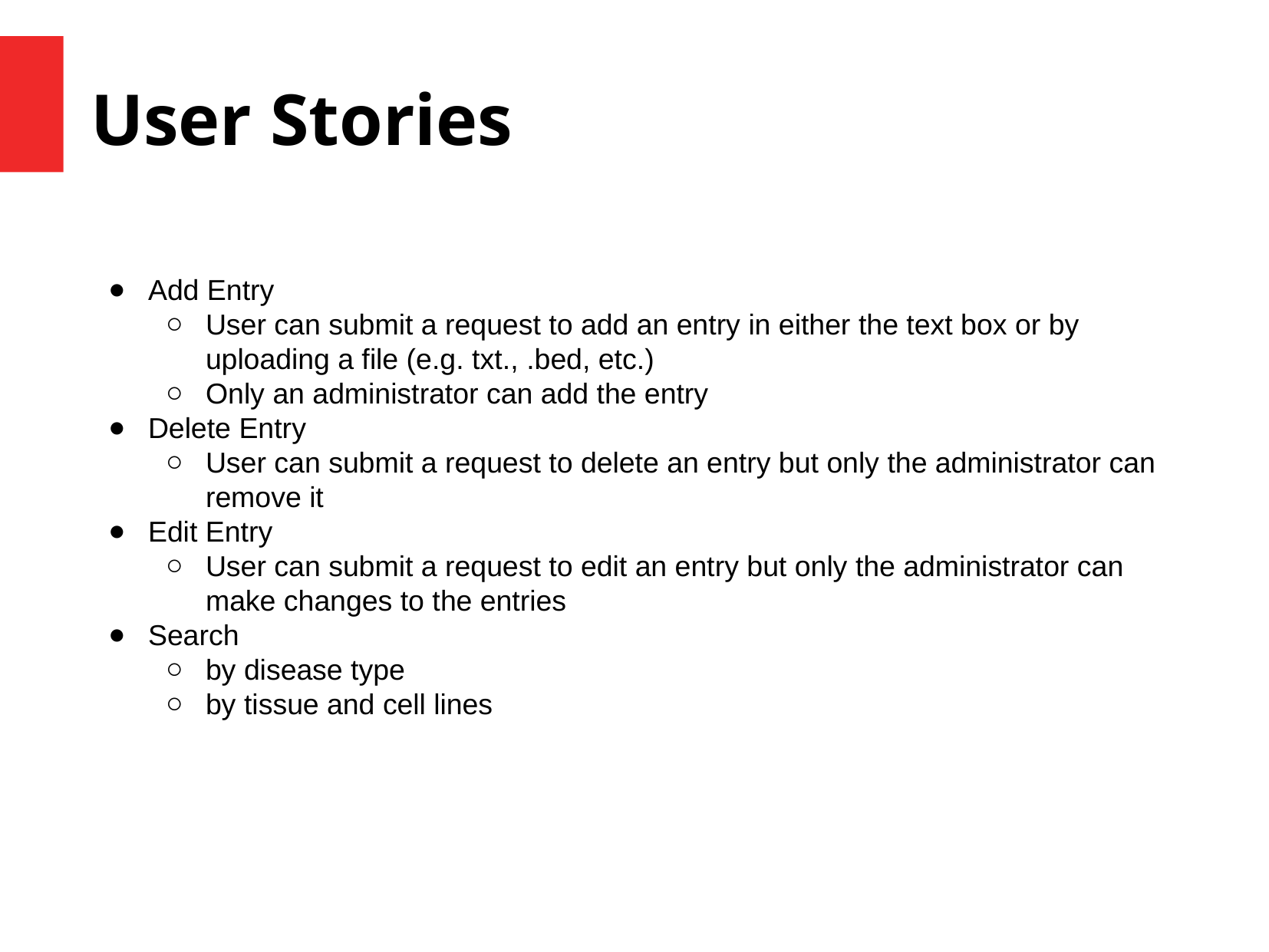

# User Stories
Add Entry
User can submit a request to add an entry in either the text box or by uploading a file (e.g. txt., .bed, etc.)
Only an administrator can add the entry
Delete Entry
User can submit a request to delete an entry but only the administrator can remove it
Edit Entry
User can submit a request to edit an entry but only the administrator can make changes to the entries
Search
by disease type
by tissue and cell lines